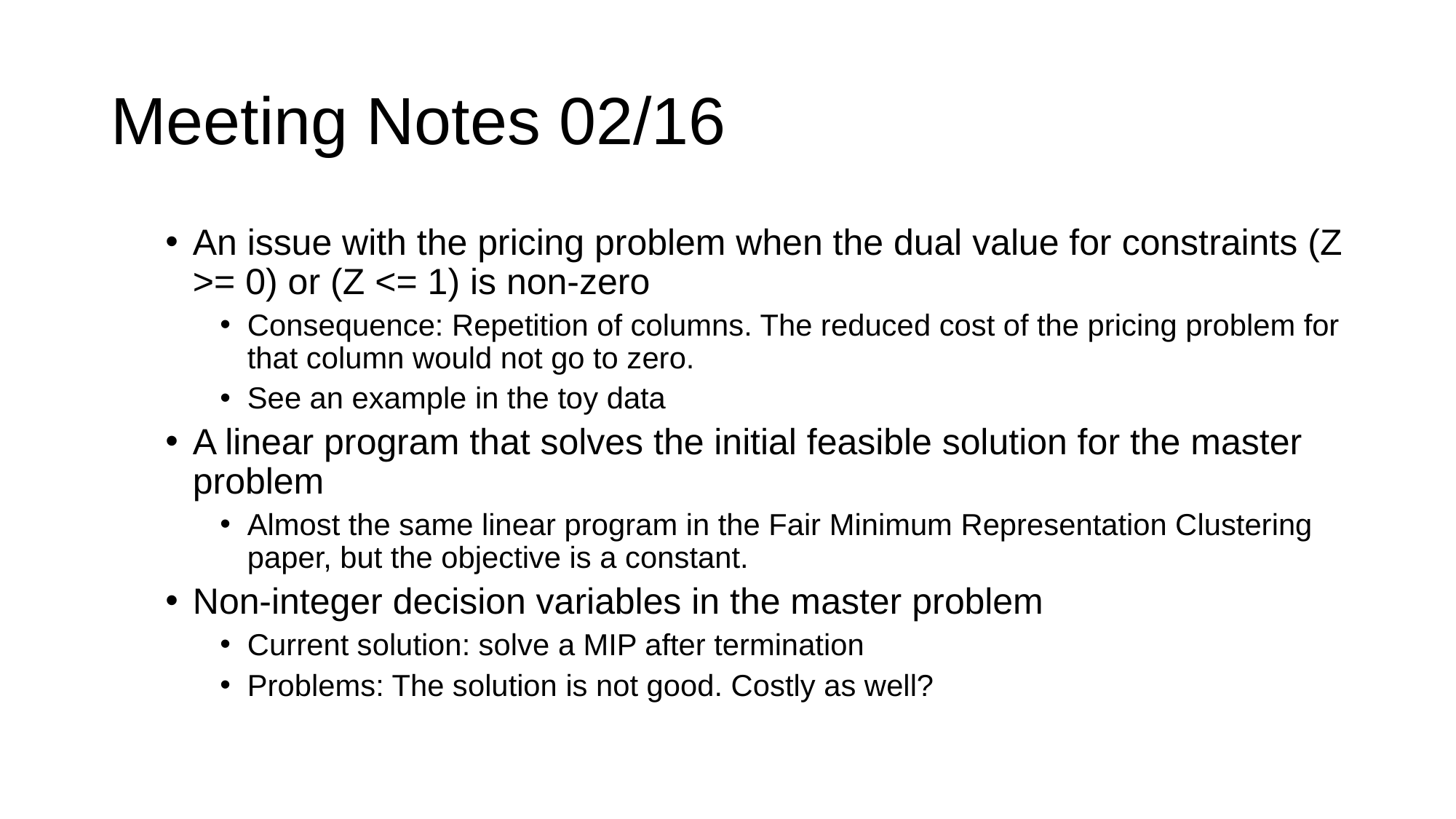

# Meeting Notes 02/16
An issue with the pricing problem when the dual value for constraints (Z >= 0) or (Z <= 1) is non-zero
Consequence: Repetition of columns. The reduced cost of the pricing problem for that column would not go to zero.
See an example in the toy data
A linear program that solves the initial feasible solution for the master problem
Almost the same linear program in the Fair Minimum Representation Clustering paper, but the objective is a constant.
Non-integer decision variables in the master problem
Current solution: solve a MIP after termination
Problems: The solution is not good. Costly as well?